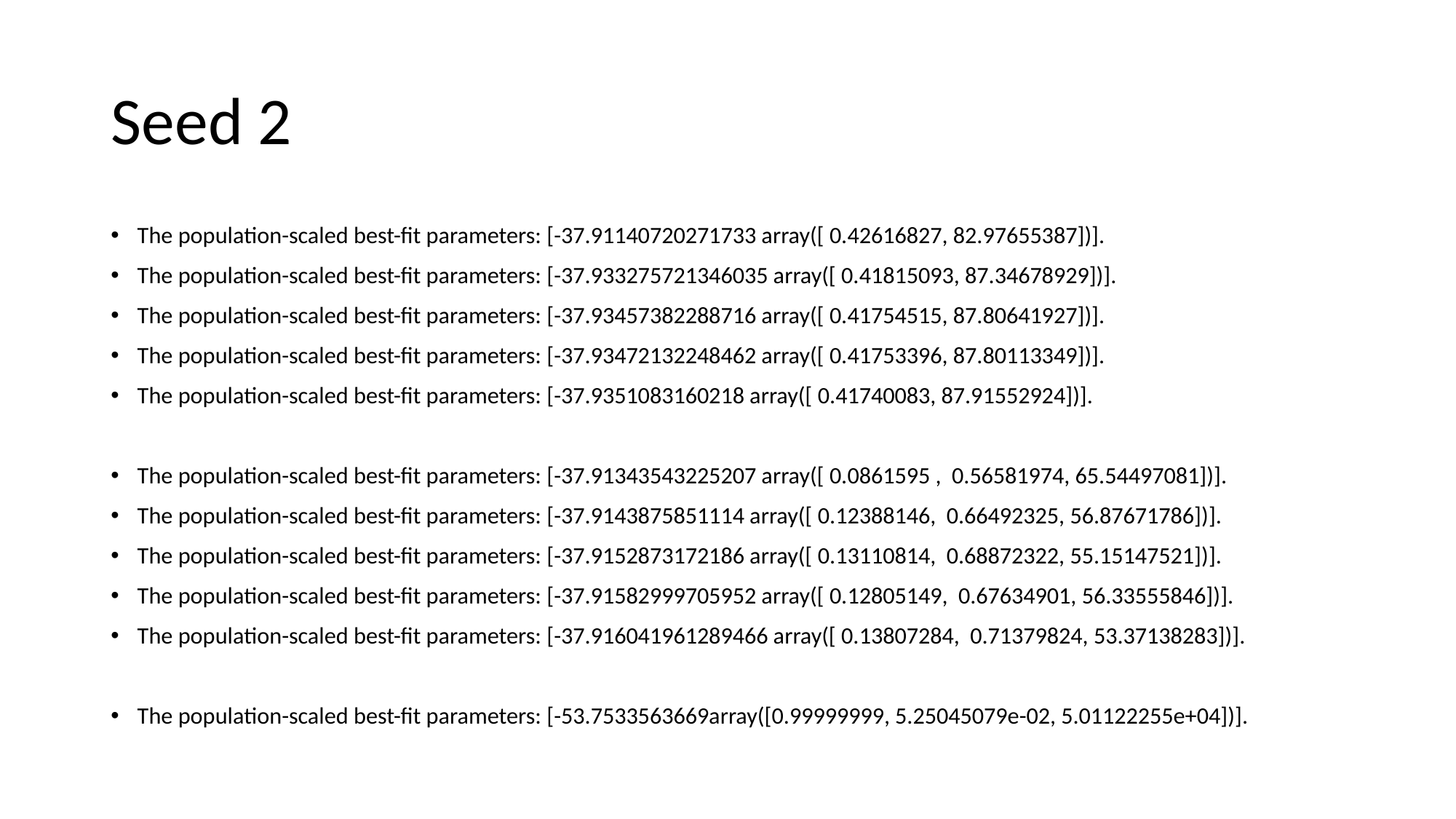

# Seed 2
The population-scaled best-fit parameters: [-37.91140720271733 array([ 0.42616827, 82.97655387])].
The population-scaled best-fit parameters: [-37.933275721346035 array([ 0.41815093, 87.34678929])].
The population-scaled best-fit parameters: [-37.93457382288716 array([ 0.41754515, 87.80641927])].
The population-scaled best-fit parameters: [-37.93472132248462 array([ 0.41753396, 87.80113349])].
The population-scaled best-fit parameters: [-37.9351083160218 array([ 0.41740083, 87.91552924])].

The population-scaled best-fit parameters: [-37.91343543225207 array([ 0.0861595 ,  0.56581974, 65.54497081])].
The population-scaled best-fit parameters: [-37.9143875851114 array([ 0.12388146,  0.66492325, 56.87671786])].
The population-scaled best-fit parameters: [-37.9152873172186 array([ 0.13110814,  0.68872322, 55.15147521])].
The population-scaled best-fit parameters: [-37.91582999705952 array([ 0.12805149,  0.67634901, 56.33555846])].
The population-scaled best-fit parameters: [-37.916041961289466 array([ 0.13807284,  0.71379824, 53.37138283])].

The population-scaled best-fit parameters: [-53.7533563669array([0.99999999, 5.25045079e-02, 5.01122255e+04])].